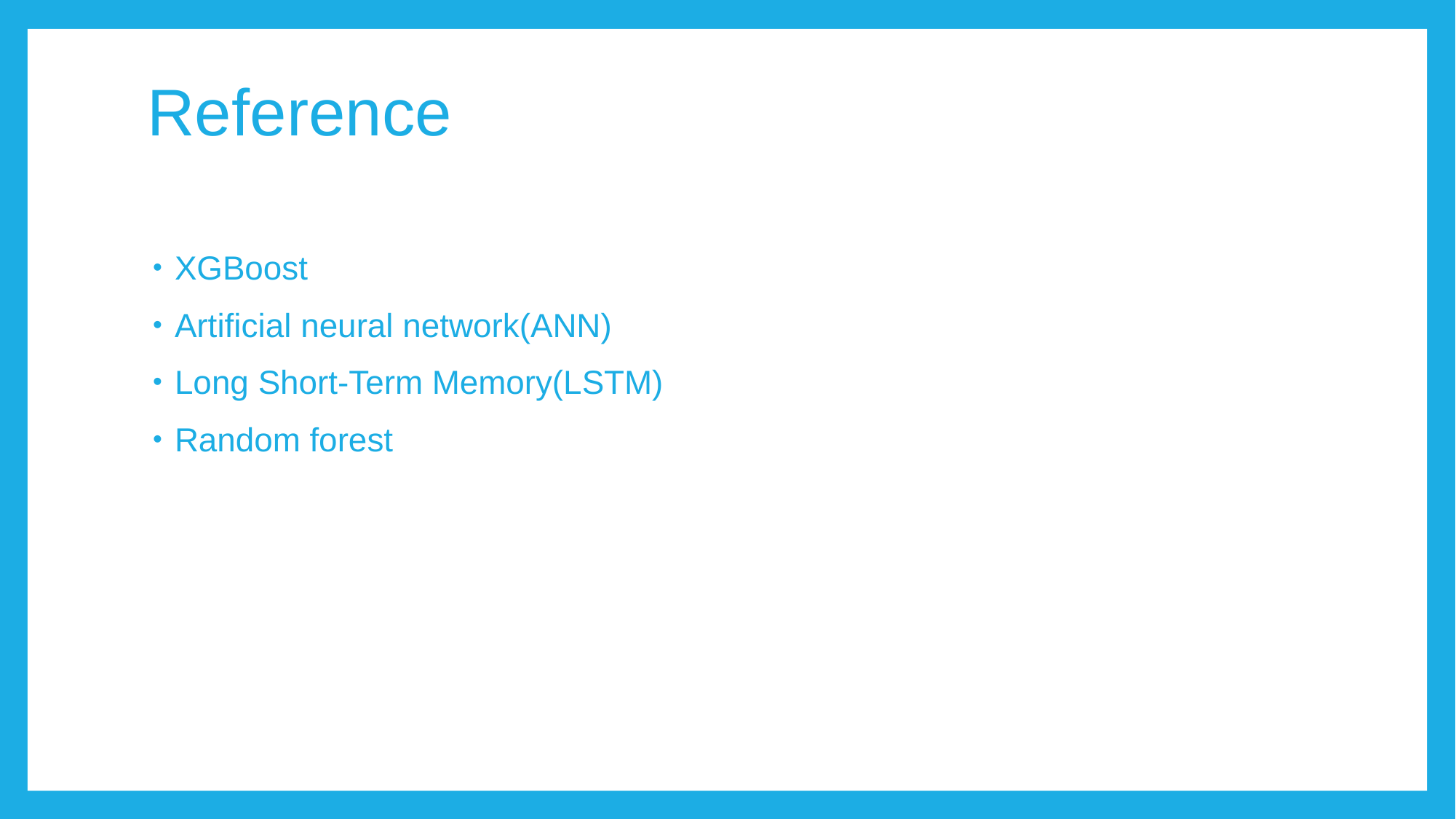

# Reference
XGBoost
Artificial neural network(ANN)
Long Short-Term Memory(LSTM)
Random forest